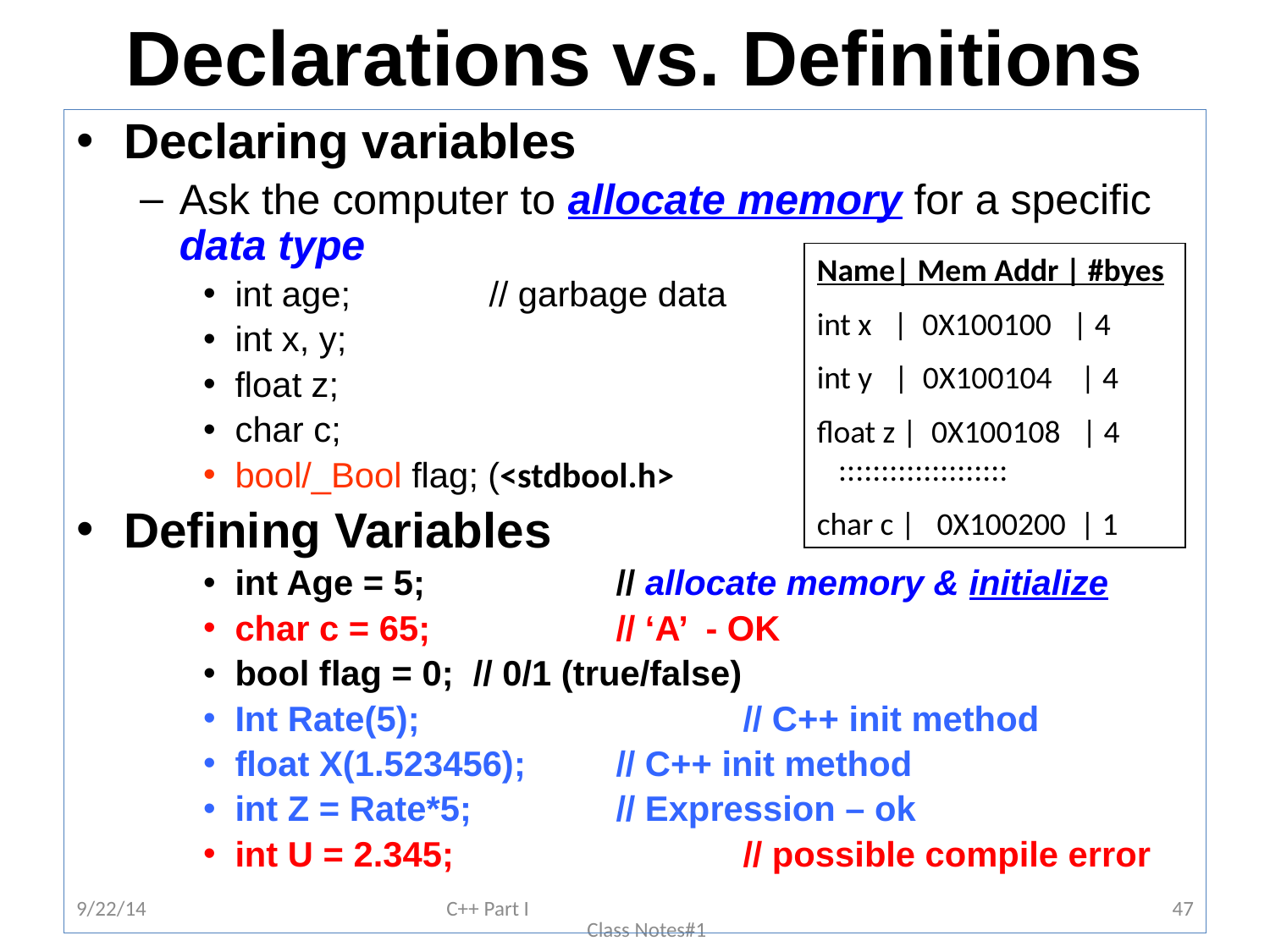

# Declarations vs. Definitions
Declaring variables
Ask the computer to allocate memory for a specific data type
int age;		// garbage data
int x, y;
float z;
char c;
bool/_Bool flag; (<stdbool.h>
Defining Variables
int Age = 5;  		// allocate memory & initialize
char c = 65;		// ‘A’  - OK
bool flag = 0;  // 0/1 (true/false)
Int Rate(5);			// C++ init method
float X(1.523456);	// C++ init method
int Z = Rate*5;		// Expression – ok
int U = 2.345;			// possible compile error

Name| Mem Addr | #byes
int x   |  0X100100   | 4
int y   |  0X100104    | 4
float z |  0X100108   | 4
   ::::::::::::::::::::
char c |   0X100200  | 1
9/22/14
C++ Part I                                                                                         Class Notes#1
47